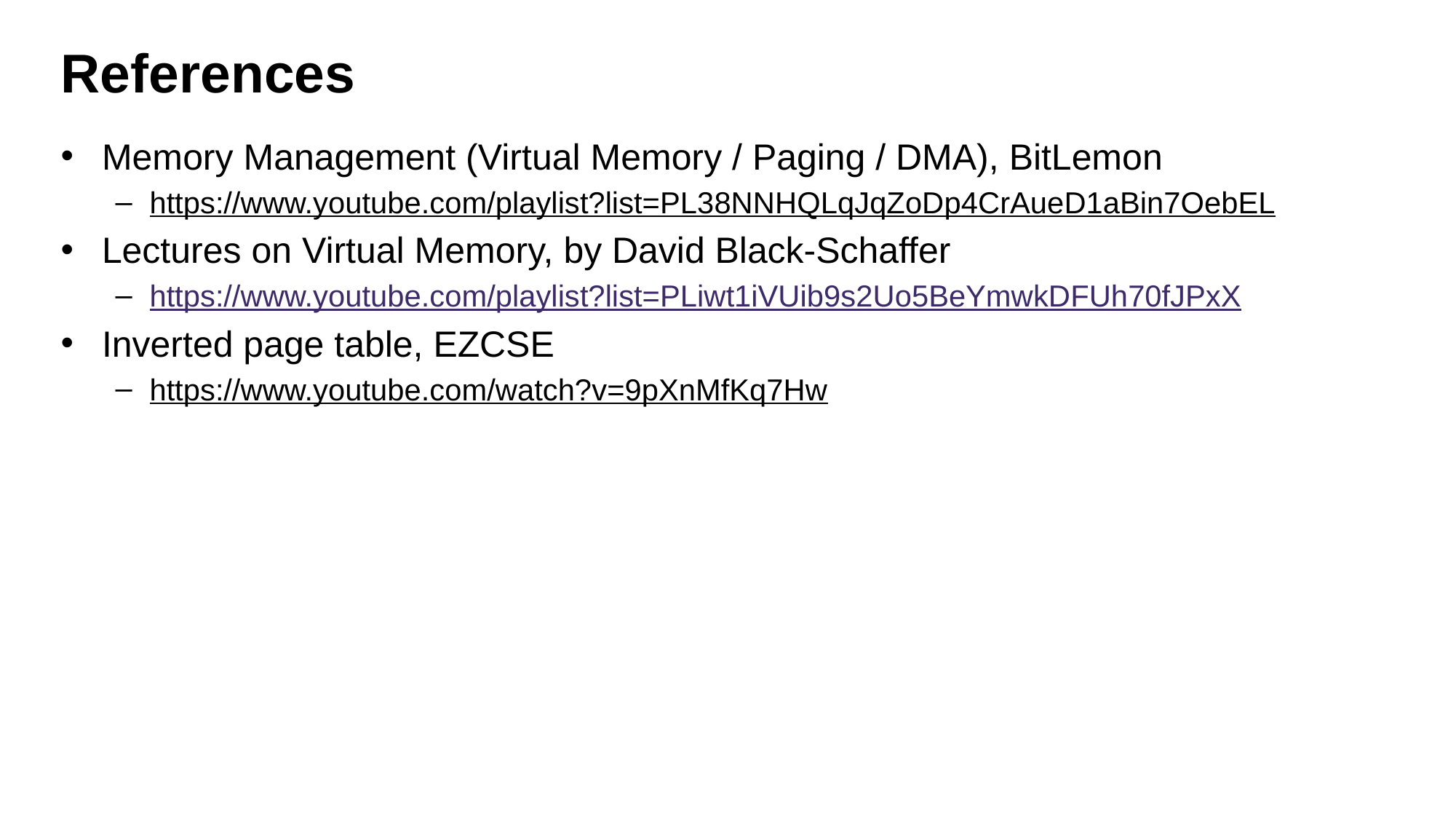

# References
Memory Management (Virtual Memory / Paging / DMA), BitLemon
https://www.youtube.com/playlist?list=PL38NNHQLqJqZoDp4CrAueD1aBin7OebEL
Lectures on Virtual Memory, by David Black-Schaffer
https://www.youtube.com/playlist?list=PLiwt1iVUib9s2Uo5BeYmwkDFUh70fJPxX
Inverted page table, EZCSE
https://www.youtube.com/watch?v=9pXnMfKq7Hw